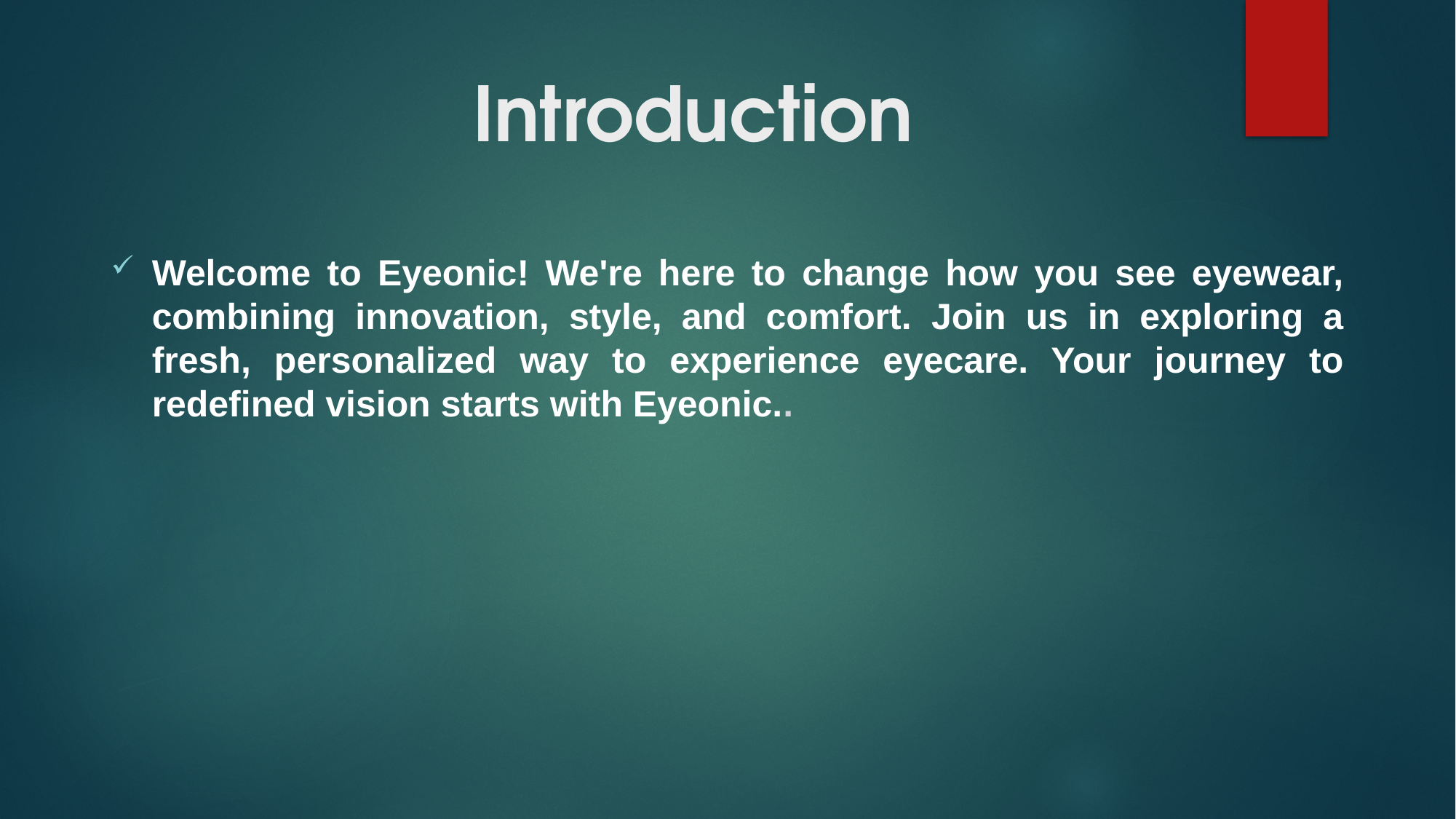

# Introduction
Welcome to Eyeonic! We're here to change how you see eyewear, combining innovation, style, and comfort. Join us in exploring a fresh, personalized way to experience eyecare. Your journey to redefined vision starts with Eyeonic..